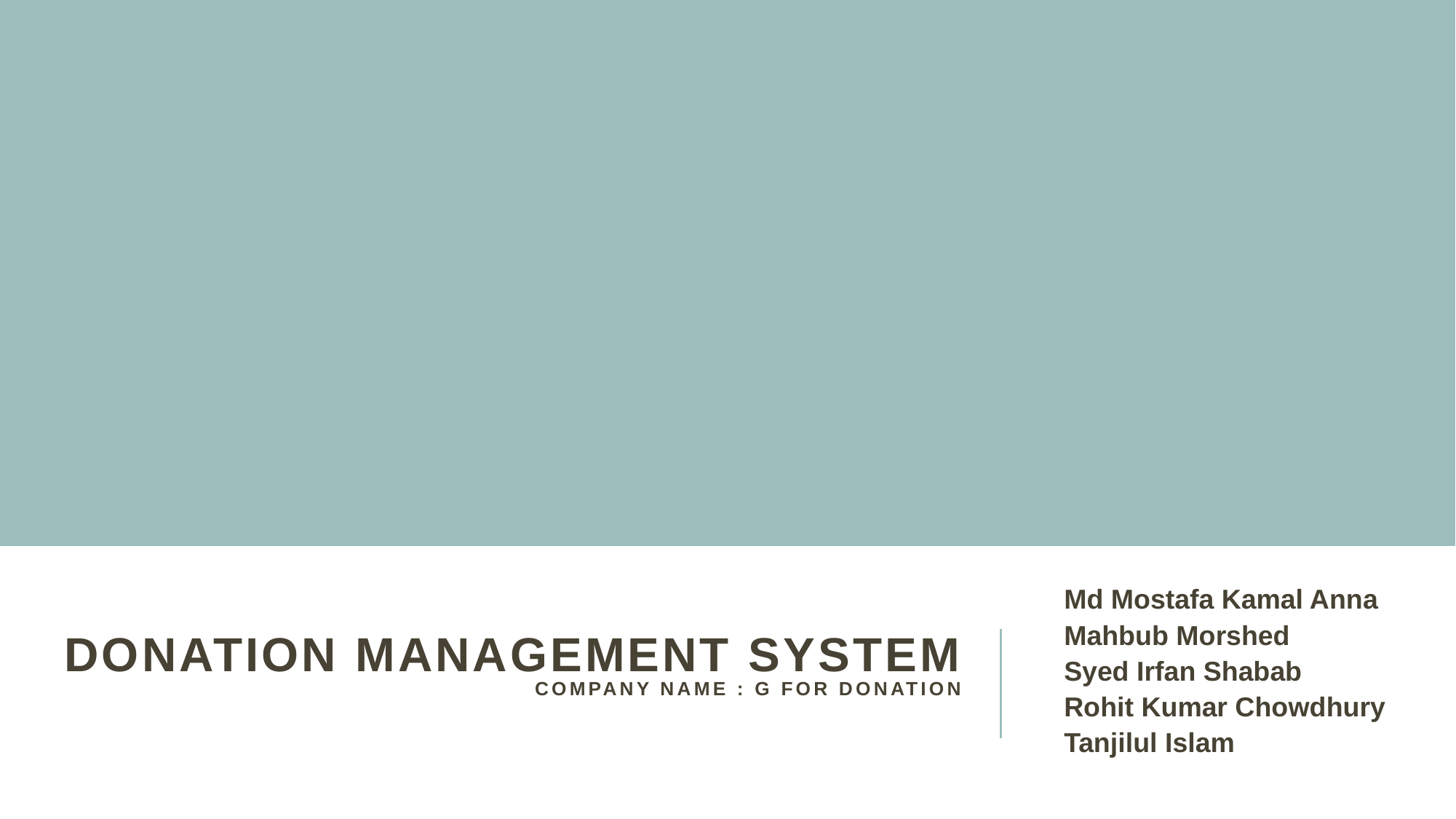

Md Mostafa Kamal Anna
Mahbub Morshed
Syed Irfan Shabab
Rohit Kumar Chowdhury
Tanjilul Islam

# Donation Management System Company Name : G for Donation